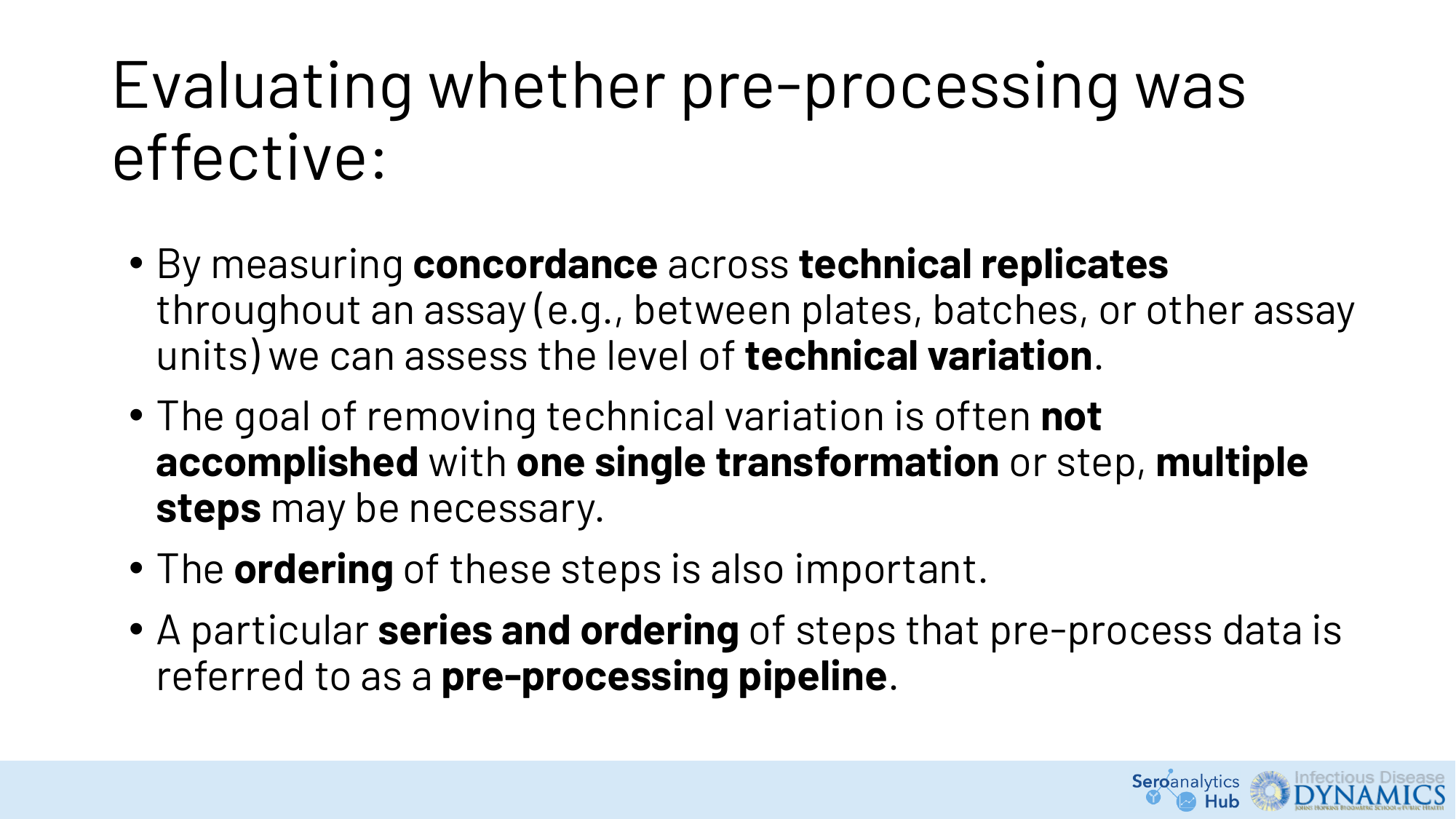

# Evaluating whether pre-processing was effective:
By measuring concordance across technical replicates throughout an assay (e.g., between plates, batches, or other assay units) we can assess the level of technical variation.
The goal of removing technical variation is often not accomplished with one single transformation or step, multiple steps may be necessary.
The ordering of these steps is also important.
A particular series and ordering of steps that pre-process data is referred to as a pre-processing pipeline.